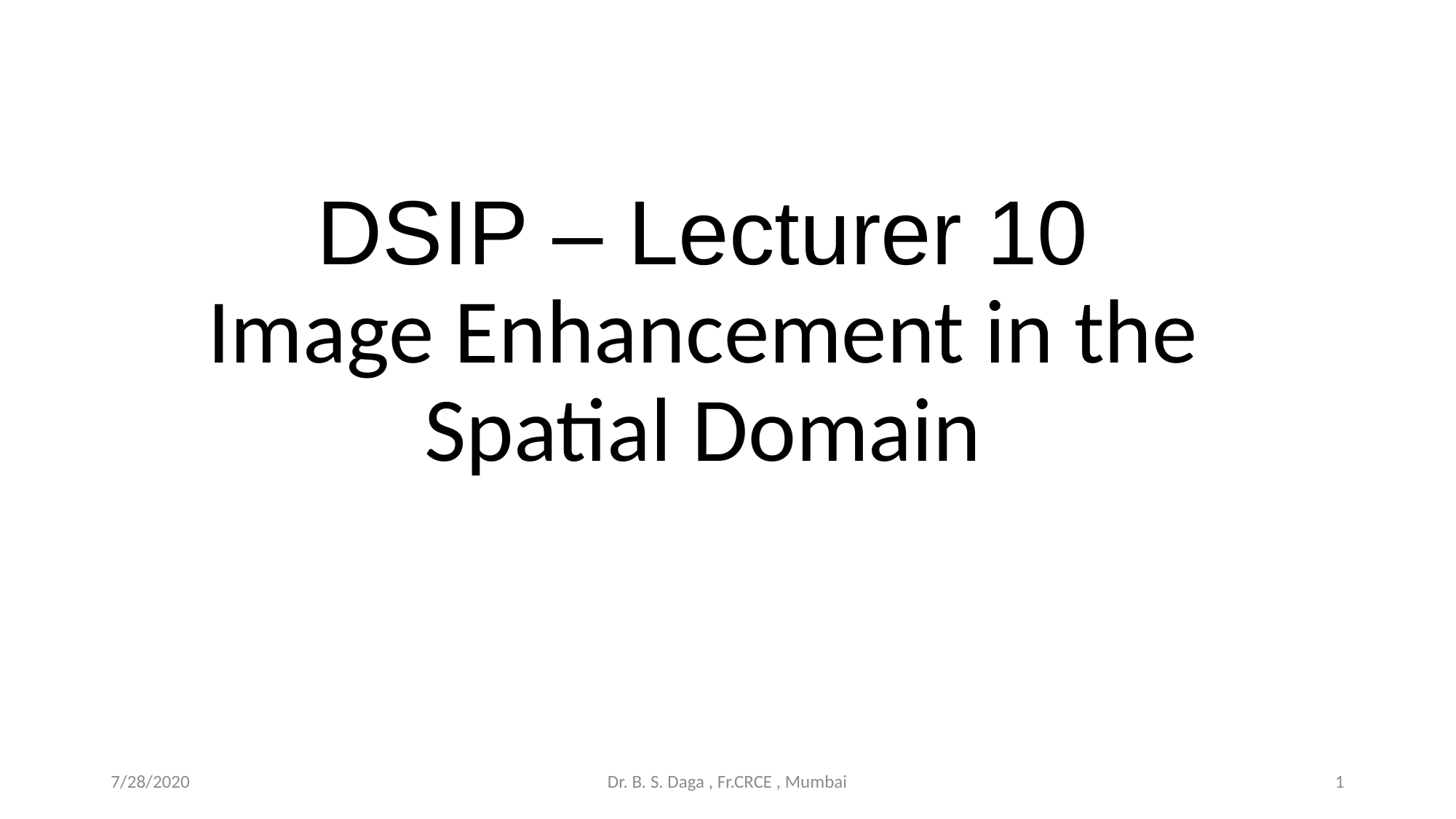

# DSIP – Lecturer 10 Image Enhancement in the Spatial Domain
7/28/2020
Dr. B. S. Daga , Fr.CRCE , Mumbai
1